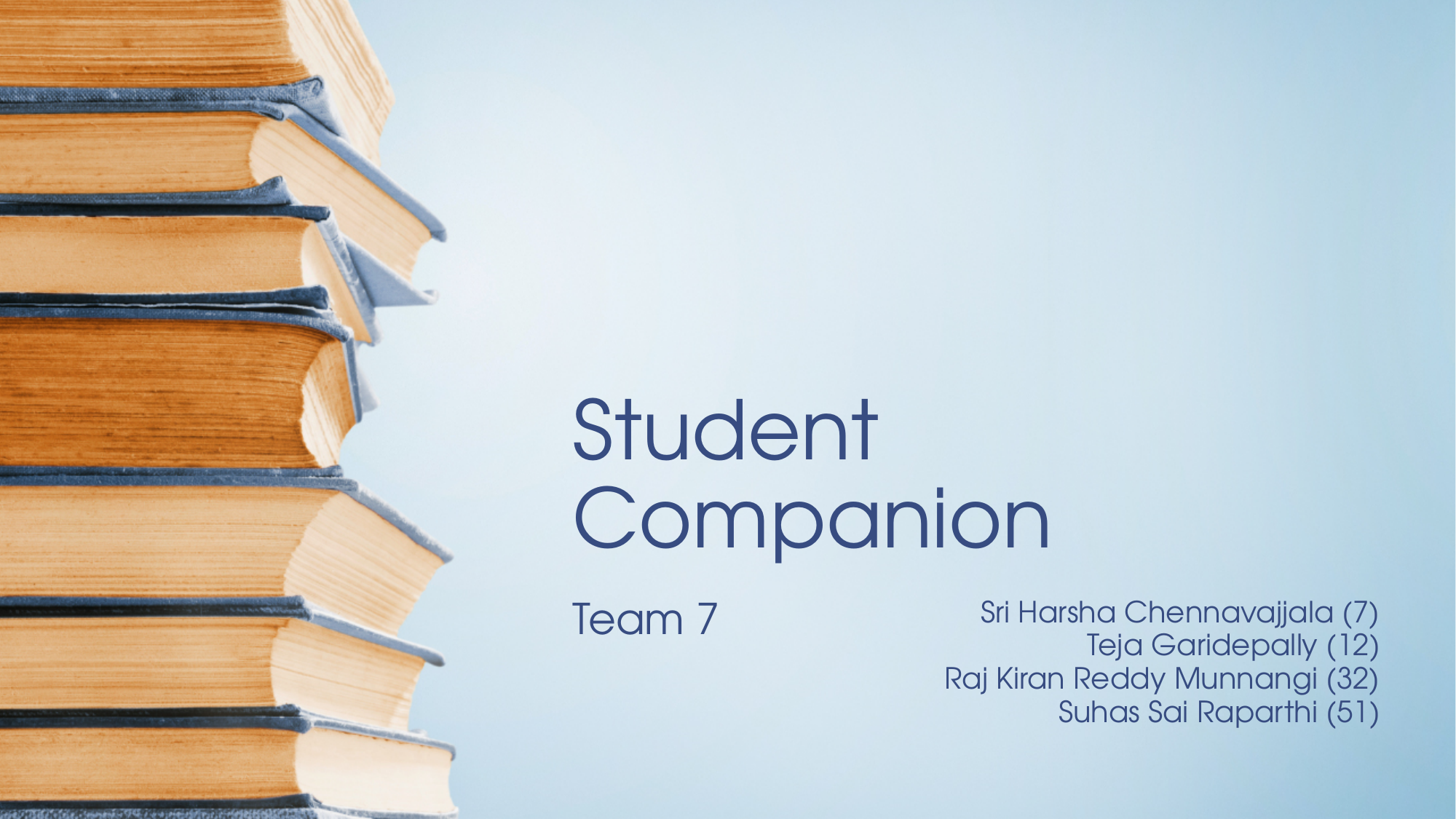

# Student Companion
Sri Harsha Chennavajjala (7)
Teja Garidepally (12)
Raj Kiran Reddy Munnangi (32)
Suhas Sai Raparthi (51)
Team 7